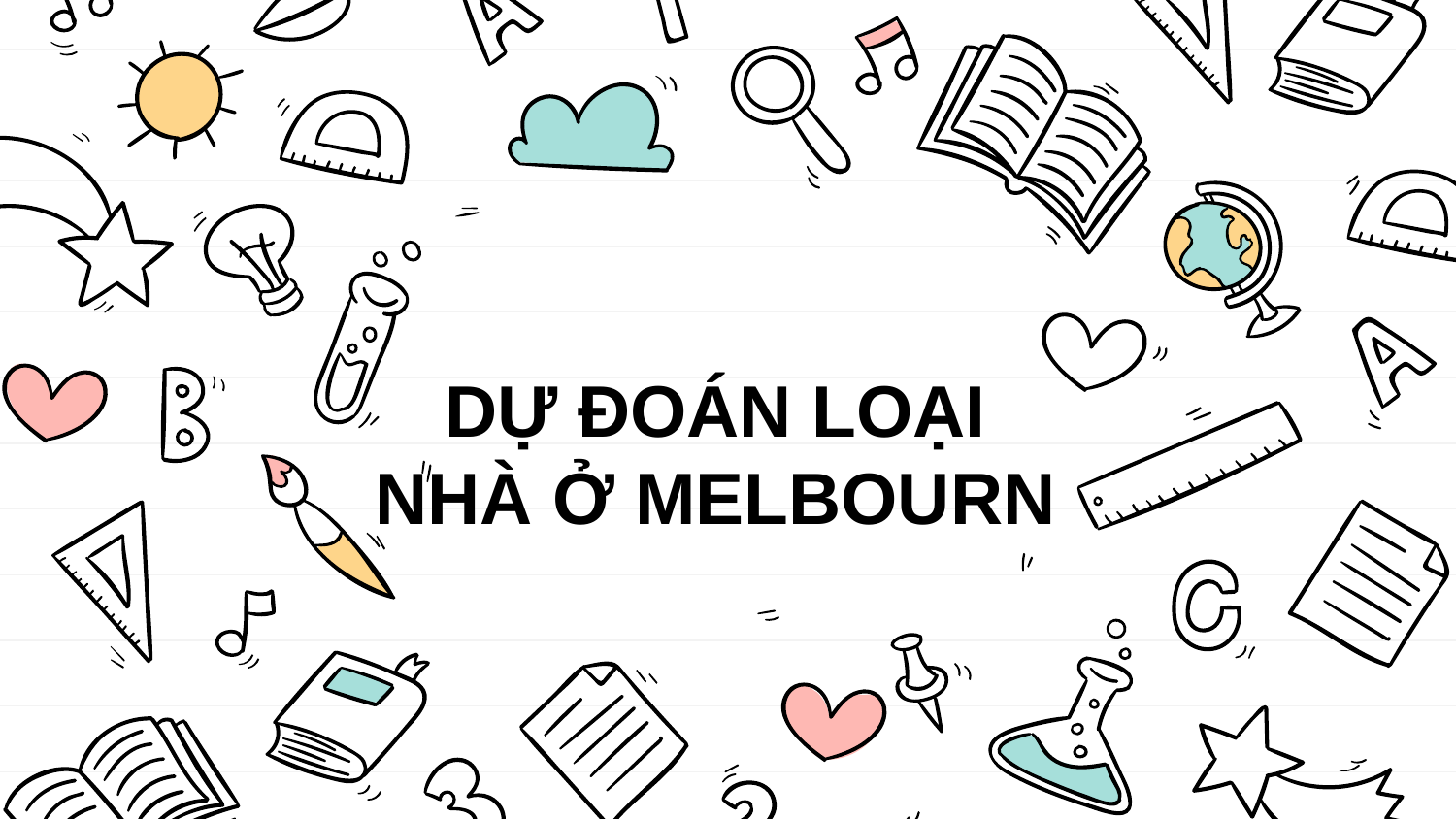

# DỰ ĐOÁN LOẠI NHÀ Ở MELBOURN